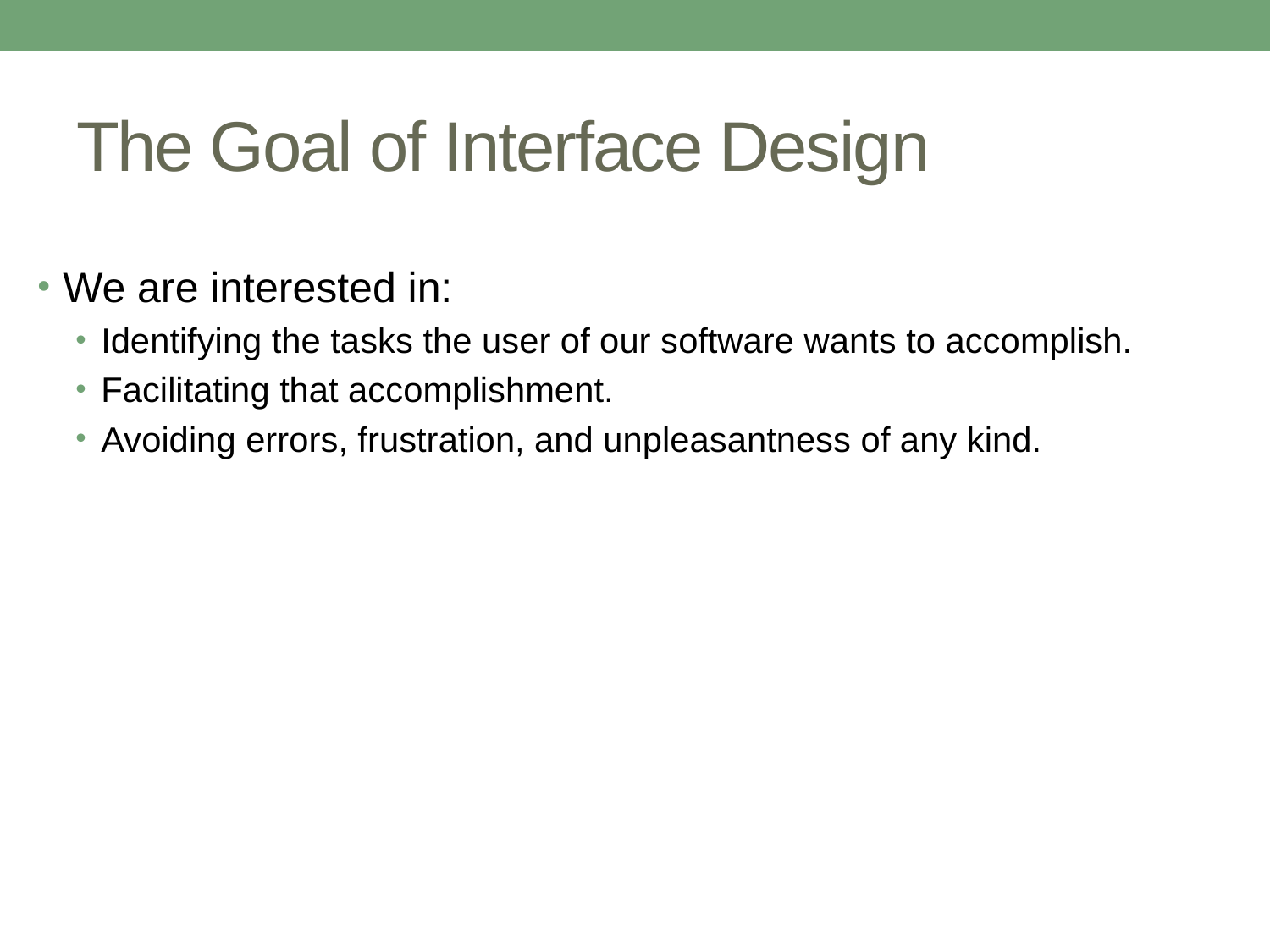

# The Goal of Interface Design
We are interested in:
Identifying the tasks the user of our software wants to accomplish.
Facilitating that accomplishment.
Avoiding errors, frustration, and unpleasantness of any kind.